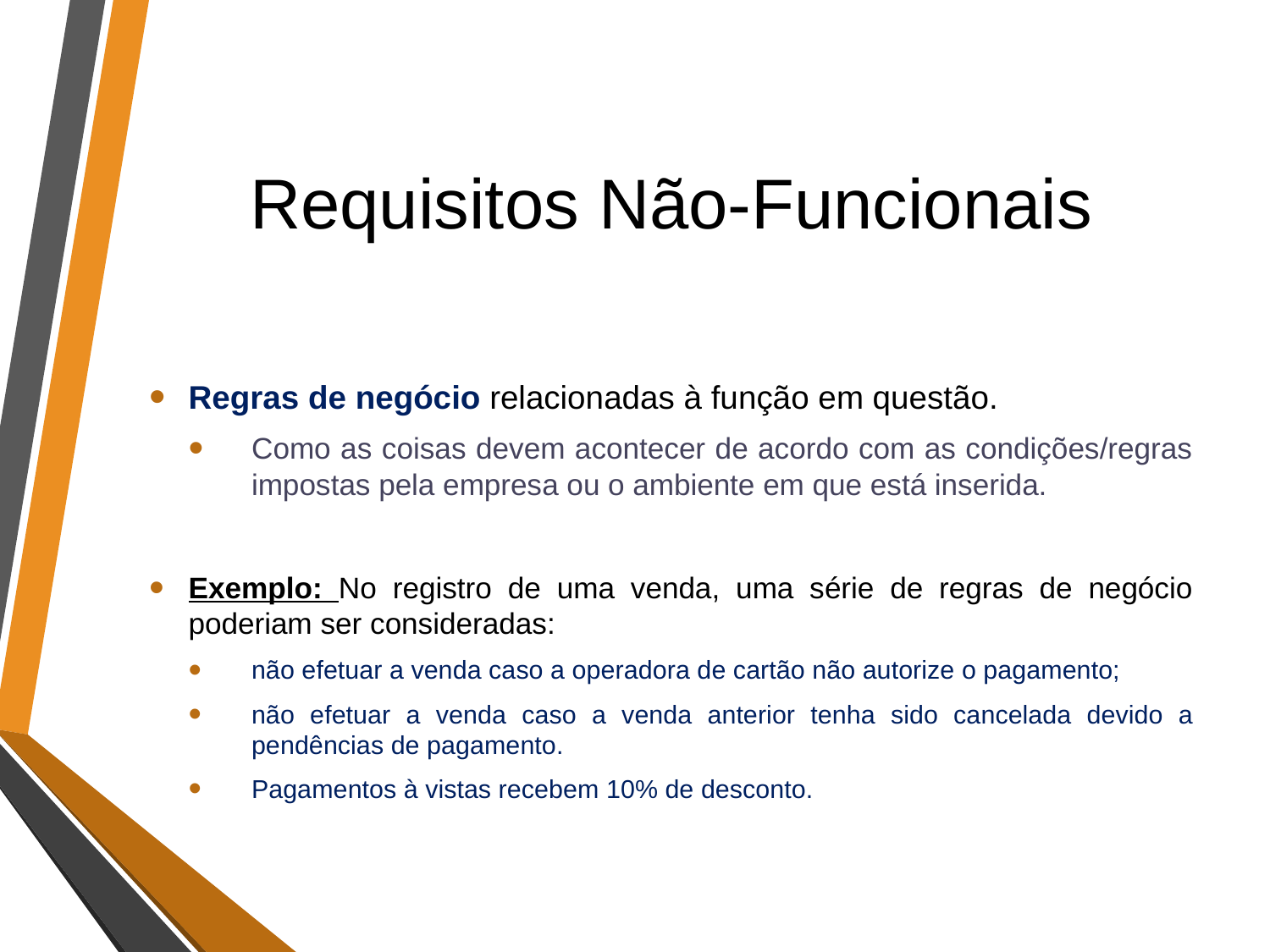

# Requisitos Não-Funcionais
Regras de negócio relacionadas à função em questão.
Como as coisas devem acontecer de acordo com as condições/regras impostas pela empresa ou o ambiente em que está inserida.

Exemplo: No registro de uma venda, uma série de regras de negócio poderiam ser consideradas:
não efetuar a venda caso a operadora de cartão não autorize o pagamento;
não efetuar a venda caso a venda anterior tenha sido cancelada devido a pendências de pagamento.
Pagamentos à vistas recebem 10% de desconto.